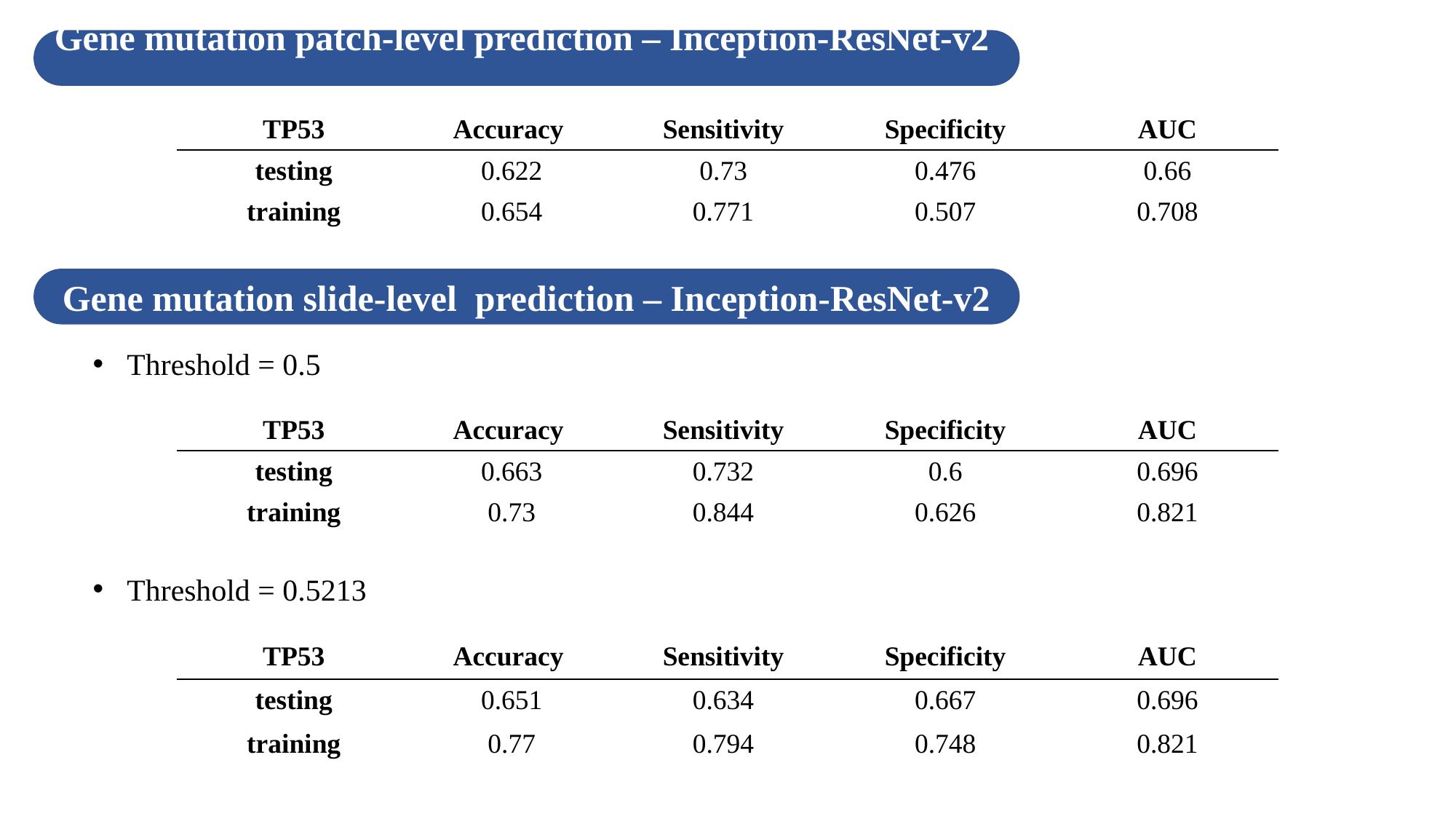

Gene mutation patch-level prediction – Inception-ResNet-v2
| TP53 | Accuracy | Sensitivity | Specificity | AUC |
| --- | --- | --- | --- | --- |
| testing | 0.622 | 0.73 | 0.476 | 0.66 |
| training | 0.654 | 0.771 | 0.507 | 0.708 |
Gene mutation slide-level  prediction – Inception-ResNet-v2
Threshold = 0.5
| TP53 | Accuracy | Sensitivity | Specificity | AUC |
| --- | --- | --- | --- | --- |
| testing | 0.663 | 0.732 | 0.6 | 0.696 |
| training | 0.73 | 0.844 | 0.626 | 0.821 |
Threshold = 0.5213
| TP53 | Accuracy | Sensitivity | Specificity | AUC |
| --- | --- | --- | --- | --- |
| testing | 0.651 | 0.634 | 0.667 | 0.696 |
| training | 0.77 | 0.794 | 0.748 | 0.821 |